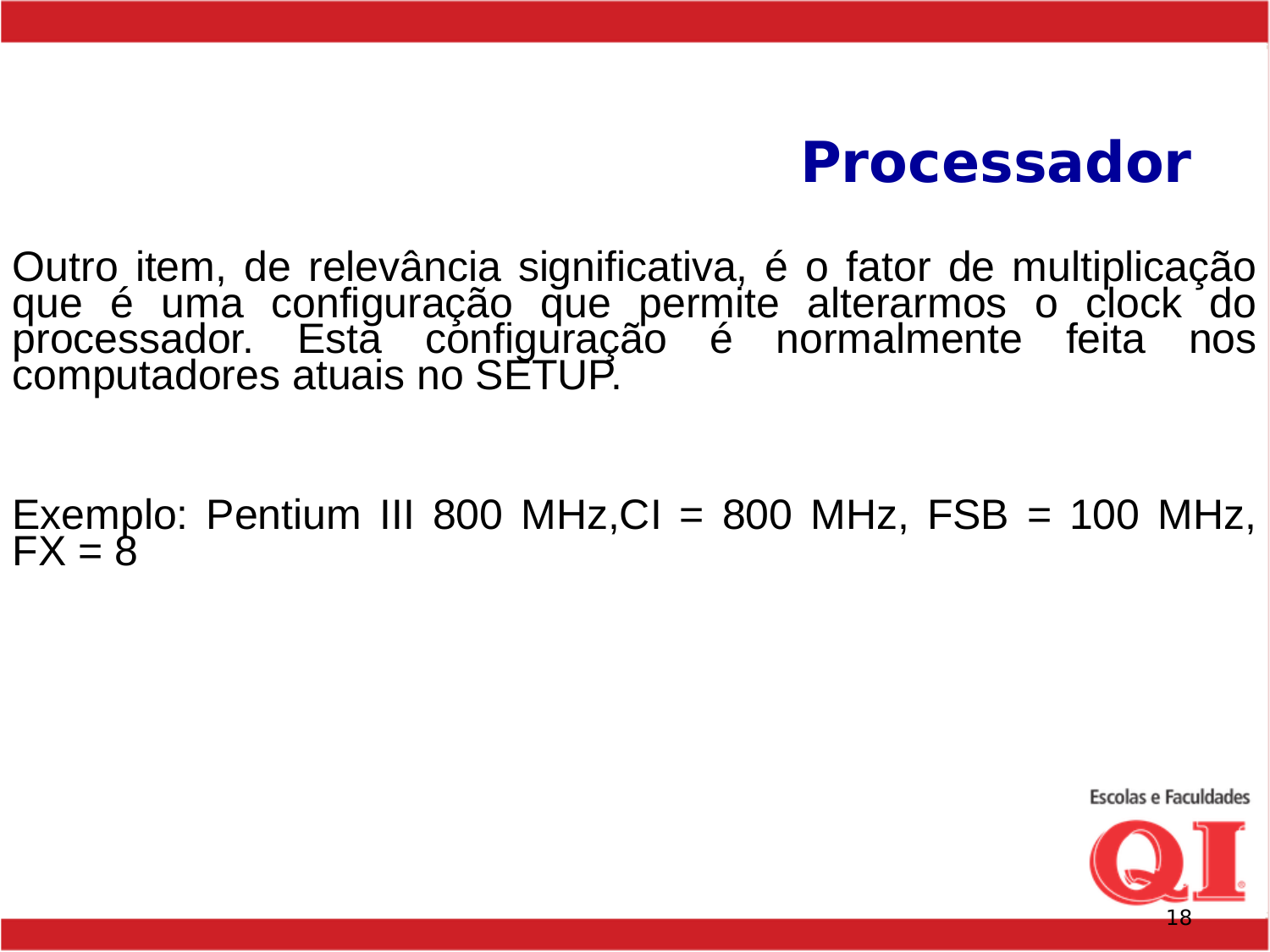

# Processador
Outro item, de relevância significativa, é o fator de multiplicação que é uma configuração que permite alterarmos o clock do processador. Esta configuração é normalmente feita nos computadores atuais no SETUP.

Exemplo: Pentium III 800 MHz,CI = 800 MHz, FSB = 100 MHz, FX = 8
18